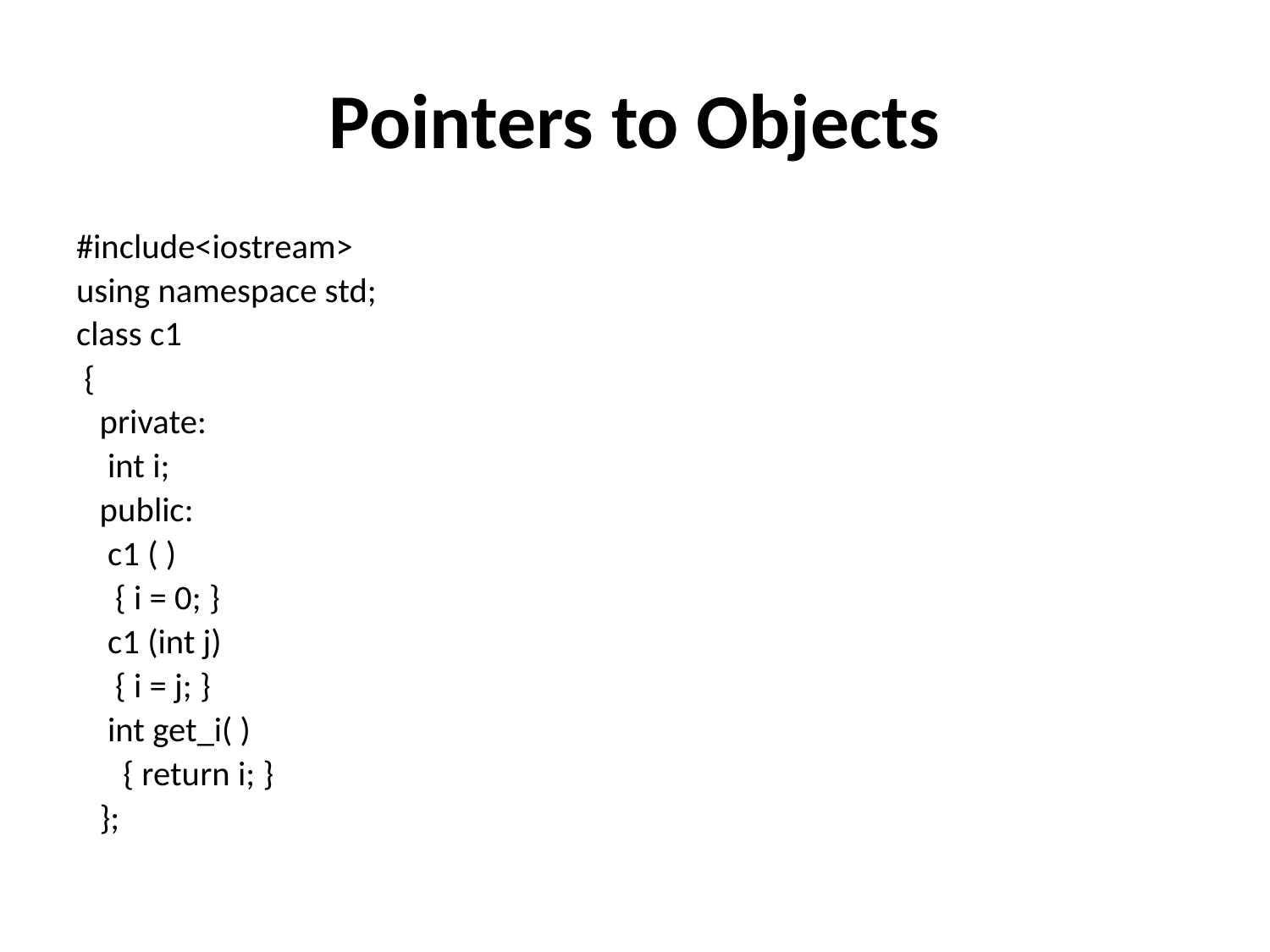

# Pointers to Objects
#include<iostream>
using namespace std;
class c1
 {
   private:
    int i;
   public:
    c1 ( )
     { i = 0; }
    c1 (int j)
     { i = j; }
    int get_i( )
      { return i; }
   };